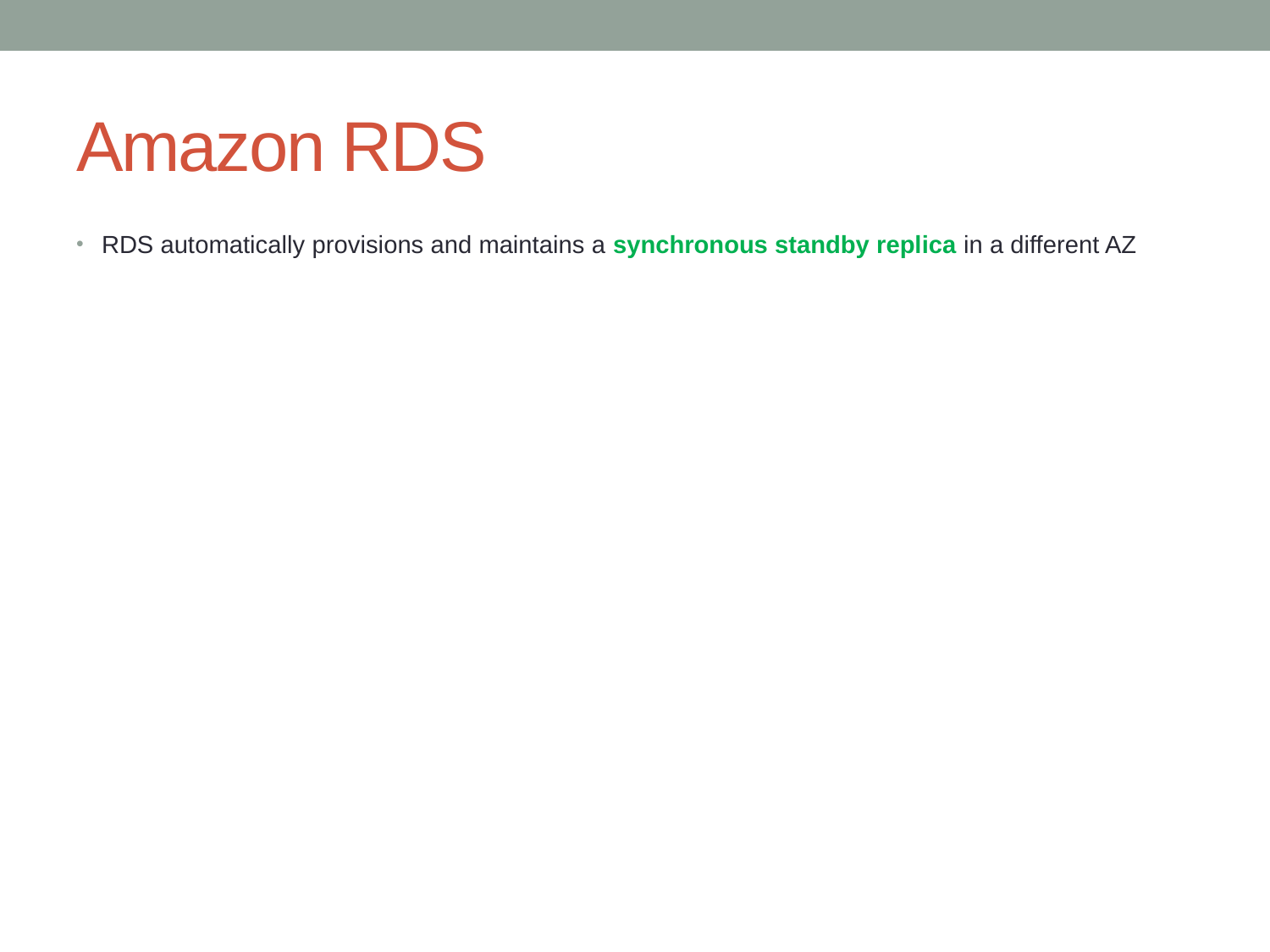

# Amazon RDS
RDS automatically provisions and maintains a synchronous standby replica in a different AZ